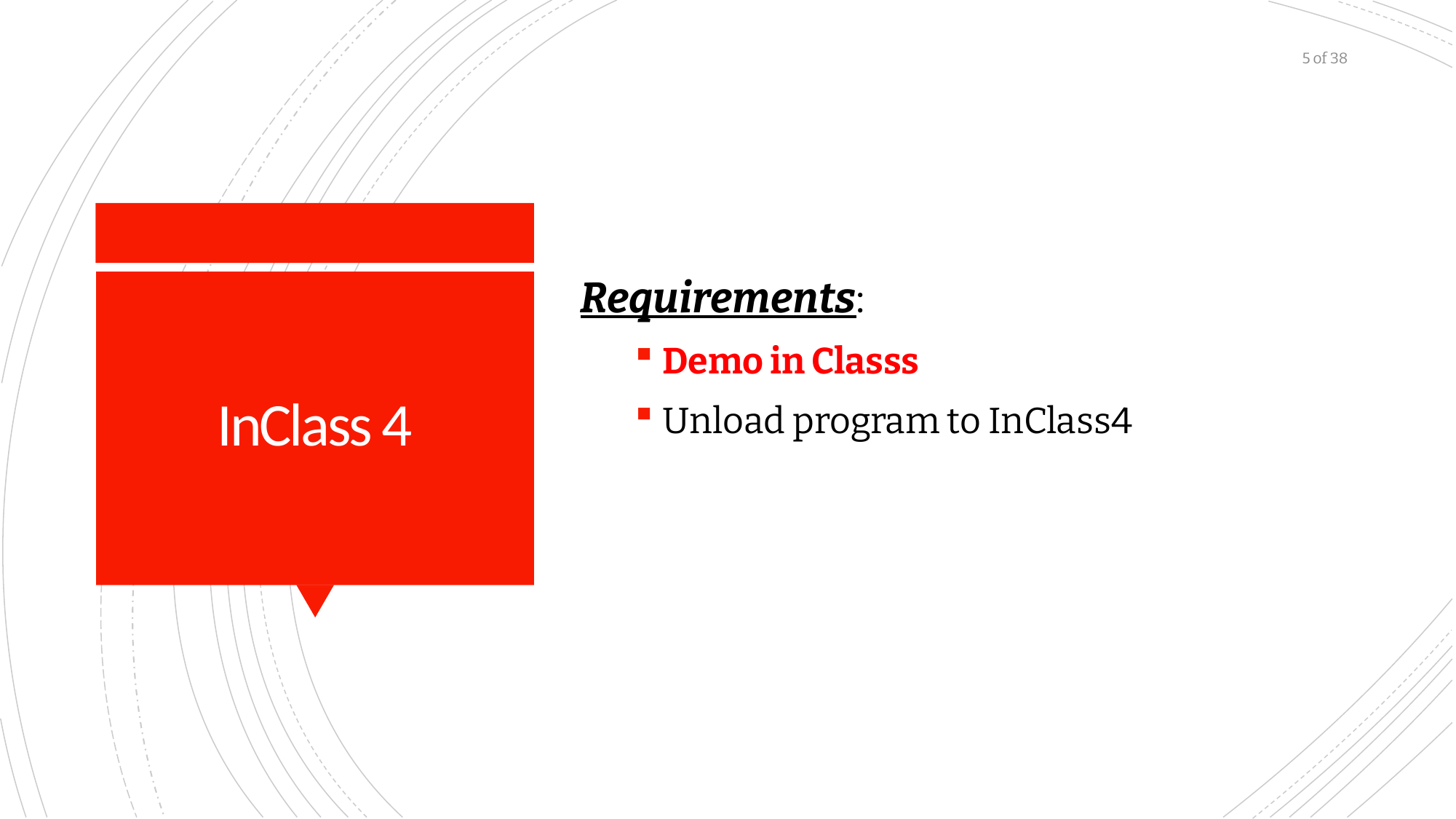

Requirements:
Demo in Classs
Unload program to InClass4

5 of 38
# InClass 4